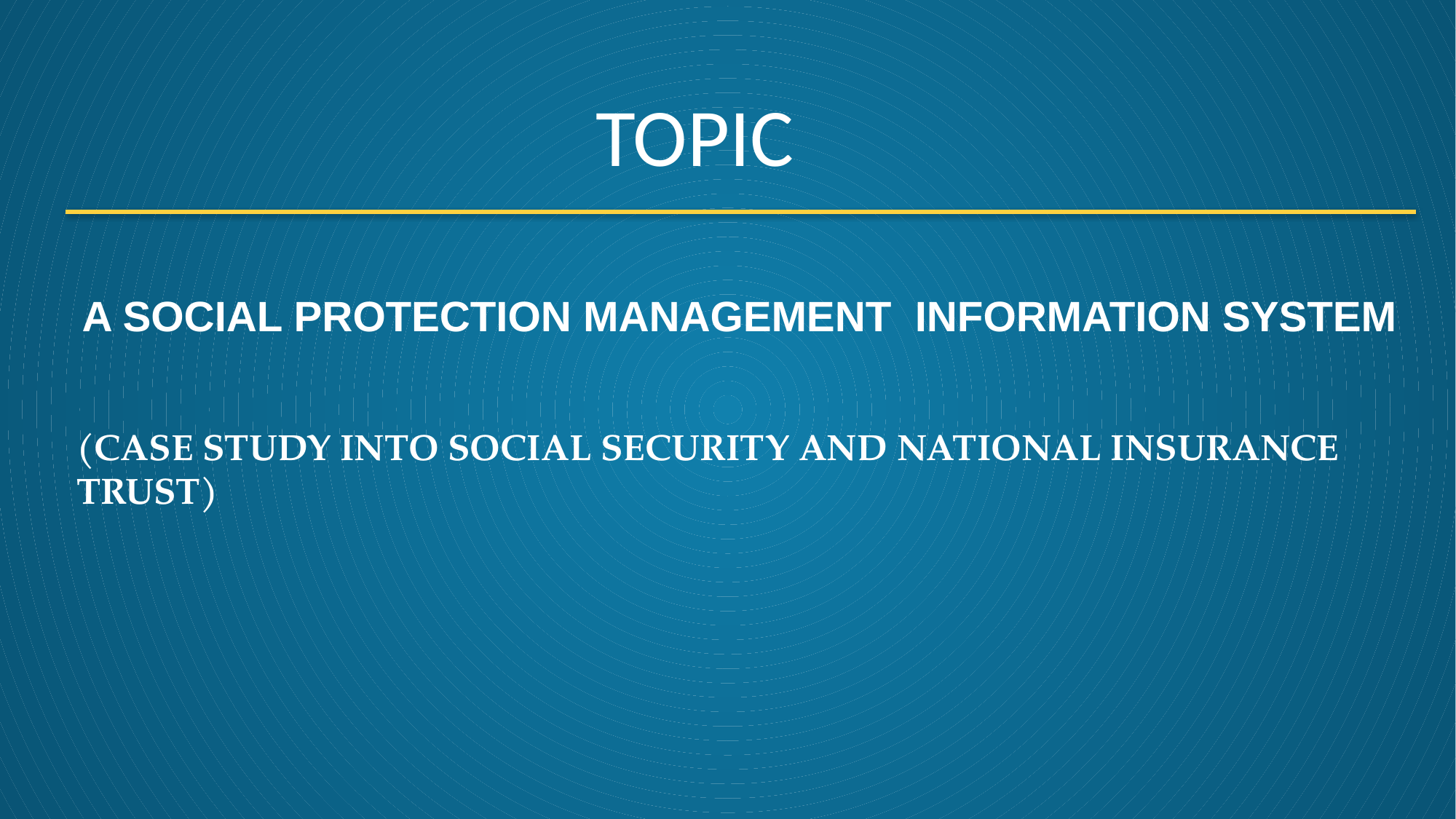

# TOPIC
A SOCIAL PROTECTION MANAGEMENT  INFORMATION SYSTEM
(CASE STUDY INTO SOCIAL SECURITY AND NATIONAL INSURANCE TRUST)